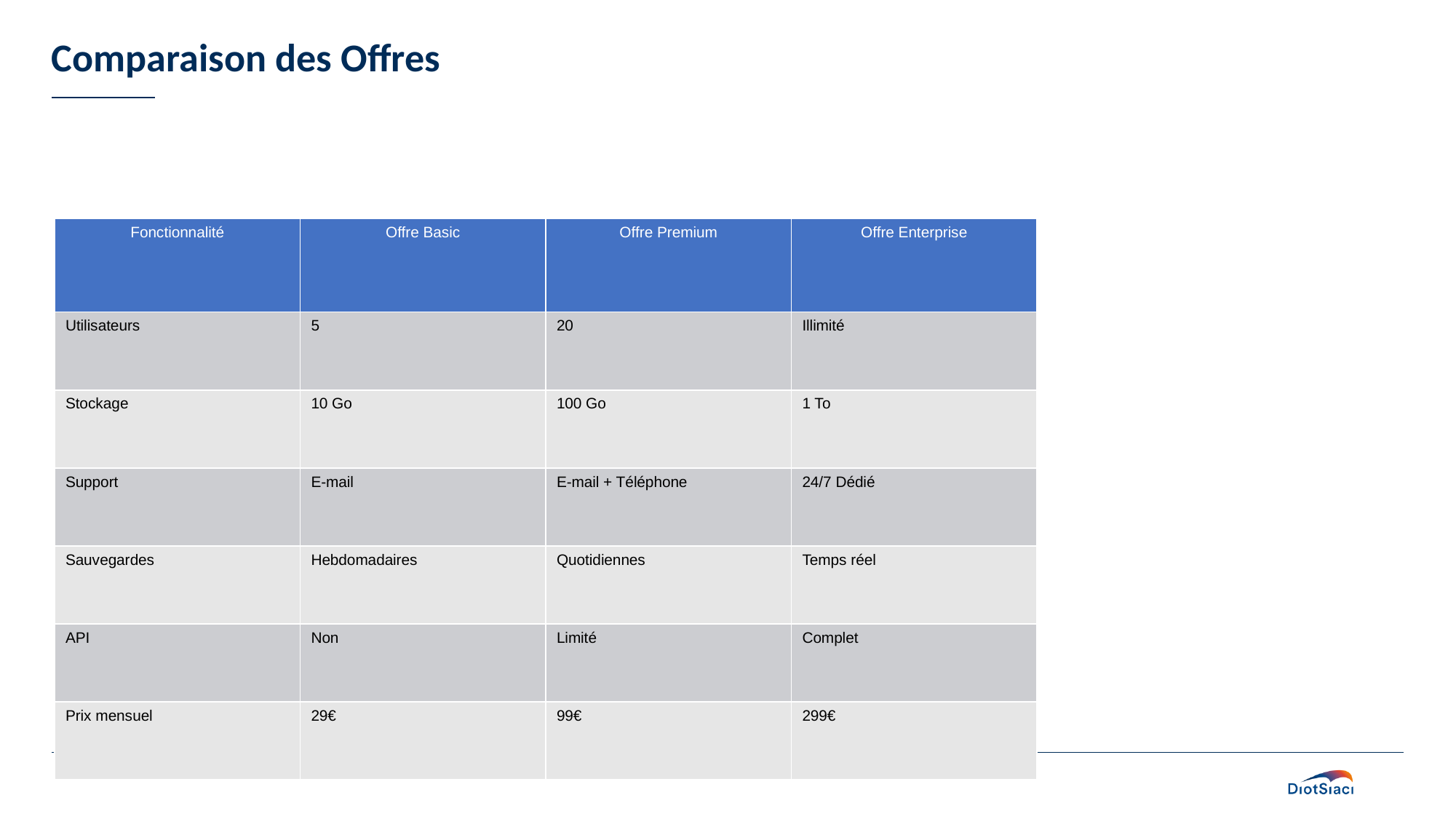

# Comparaison des Offres
| Fonctionnalité | Offre Basic | Offre Premium | Offre Enterprise |
| --- | --- | --- | --- |
| Utilisateurs | 5 | 20 | Illimité |
| Stockage | 10 Go | 100 Go | 1 To |
| Support | E-mail | E-mail + Téléphone | 24/7 Dédié |
| Sauvegardes | Hebdomadaires | Quotidiennes | Temps réel |
| API | Non | Limité | Complet |
| Prix mensuel | 29€ | 99€ | 299€ |